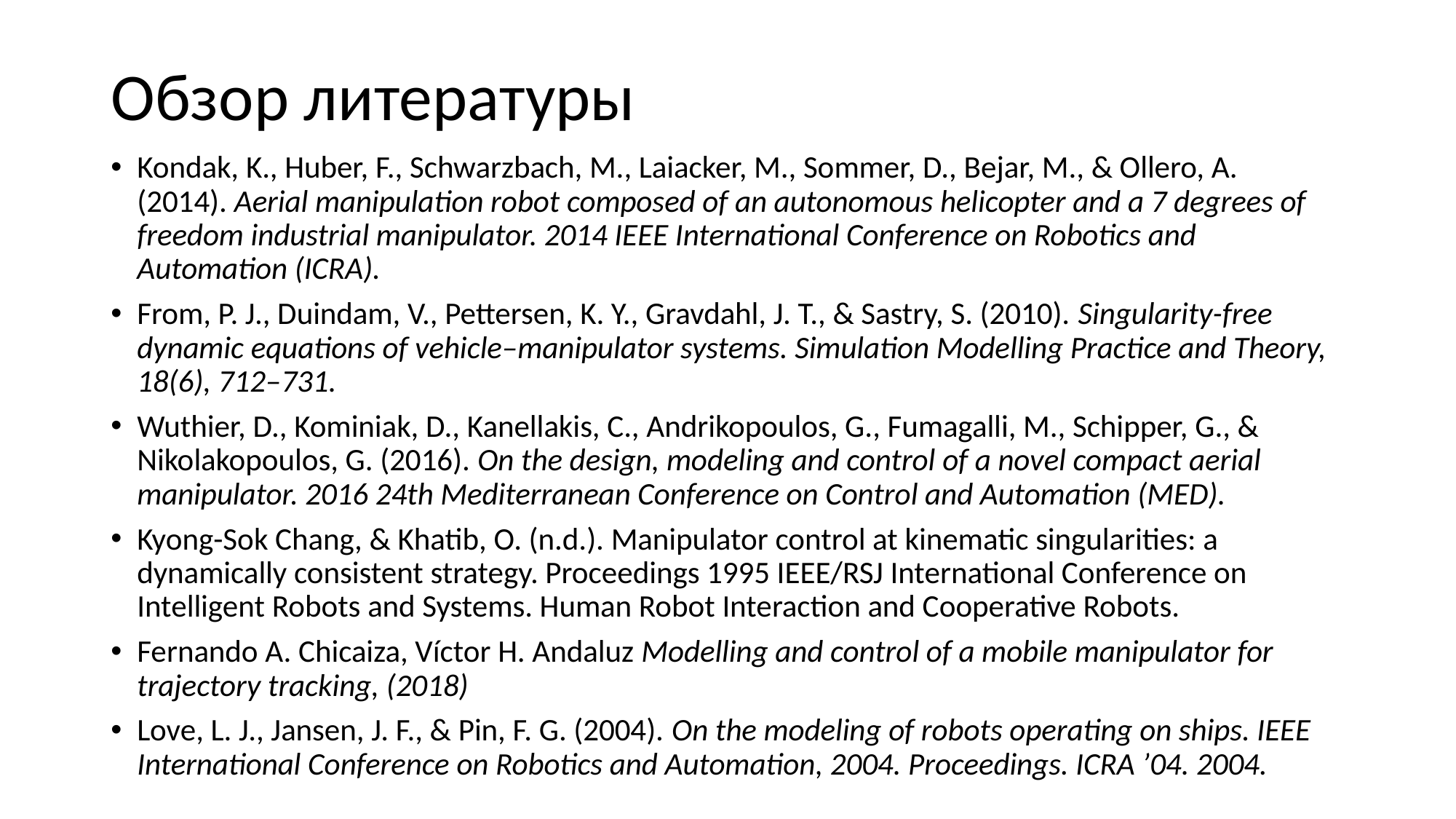

# Обзор литературы
Kondak, K., Huber, F., Schwarzbach, M., Laiacker, M., Sommer, D., Bejar, M., & Ollero, A. (2014). Aerial manipulation robot composed of an autonomous helicopter and a 7 degrees of freedom industrial manipulator. 2014 IEEE International Conference on Robotics and Automation (ICRA).
From, P. J., Duindam, V., Pettersen, K. Y., Gravdahl, J. T., & Sastry, S. (2010). Singularity-free dynamic equations of vehicle–manipulator systems. Simulation Modelling Practice and Theory, 18(6), 712–731.
Wuthier, D., Kominiak, D., Kanellakis, C., Andrikopoulos, G., Fumagalli, M., Schipper, G., & Nikolakopoulos, G. (2016). On the design, modeling and control of a novel compact aerial manipulator. 2016 24th Mediterranean Conference on Control and Automation (MED).
Kyong-Sok Chang, & Khatib, O. (n.d.). Manipulator control at kinematic singularities: a dynamically consistent strategy. Proceedings 1995 IEEE/RSJ International Conference on Intelligent Robots and Systems. Human Robot Interaction and Cooperative Robots.
Fernando A. Chicaiza, Víctor H. Andaluz Modelling and control of a mobile manipulator for trajectory tracking, (2018)
Love, L. J., Jansen, J. F., & Pin, F. G. (2004). On the modeling of robots operating on ships. IEEE International Conference on Robotics and Automation, 2004. Proceedings. ICRA ’04. 2004.